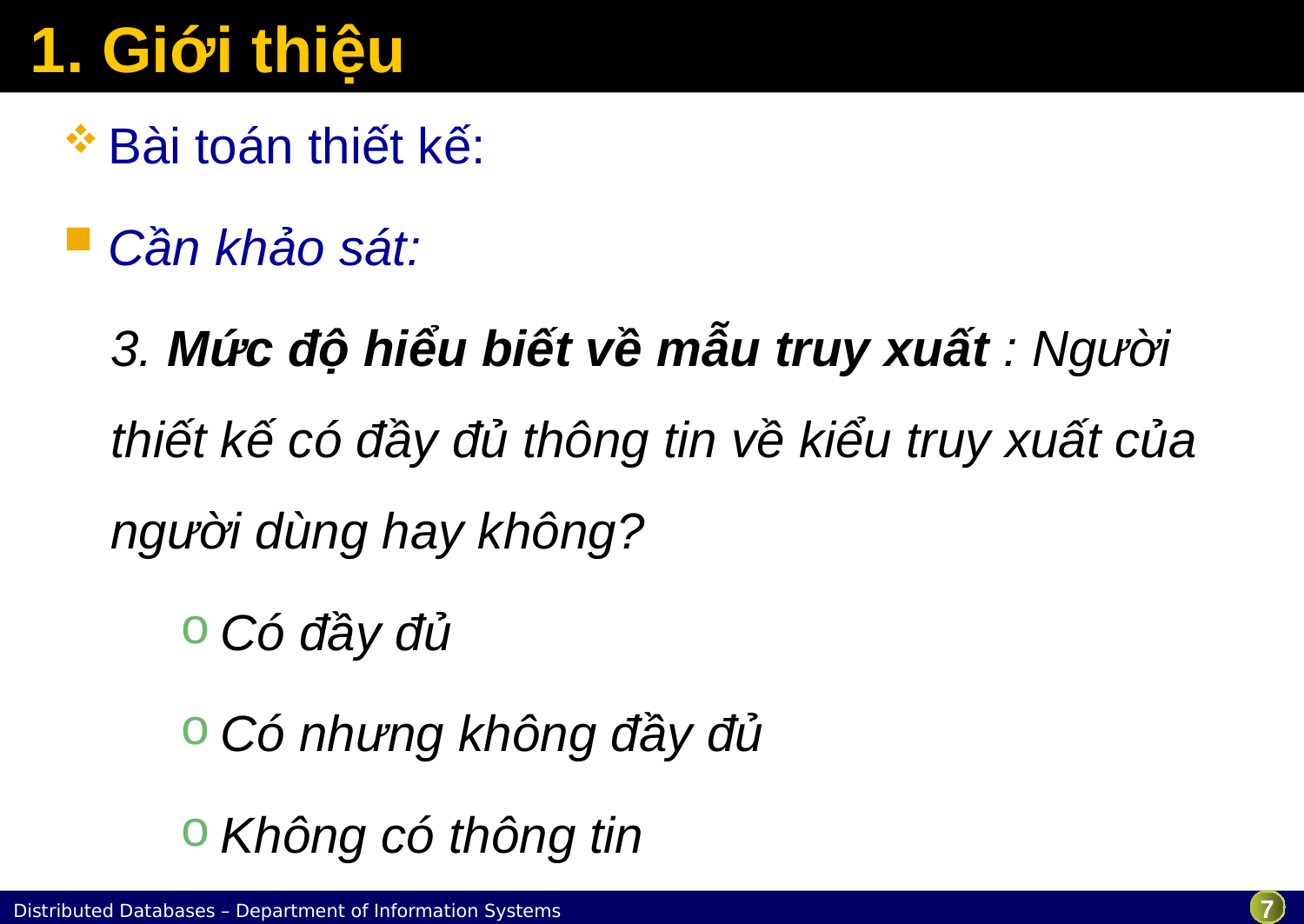

# 1. Giới thiệu
Bài toán thiết kế:
Cần khảo sát:
3. Mức độ hiểu biết về mẫu truy xuất : Người thiết kế có đầy đủ thông tin về kiểu truy xuất của người dùng hay không?
Có đầy đủ
Có nhưng không đầy đủ
Không có thông tin